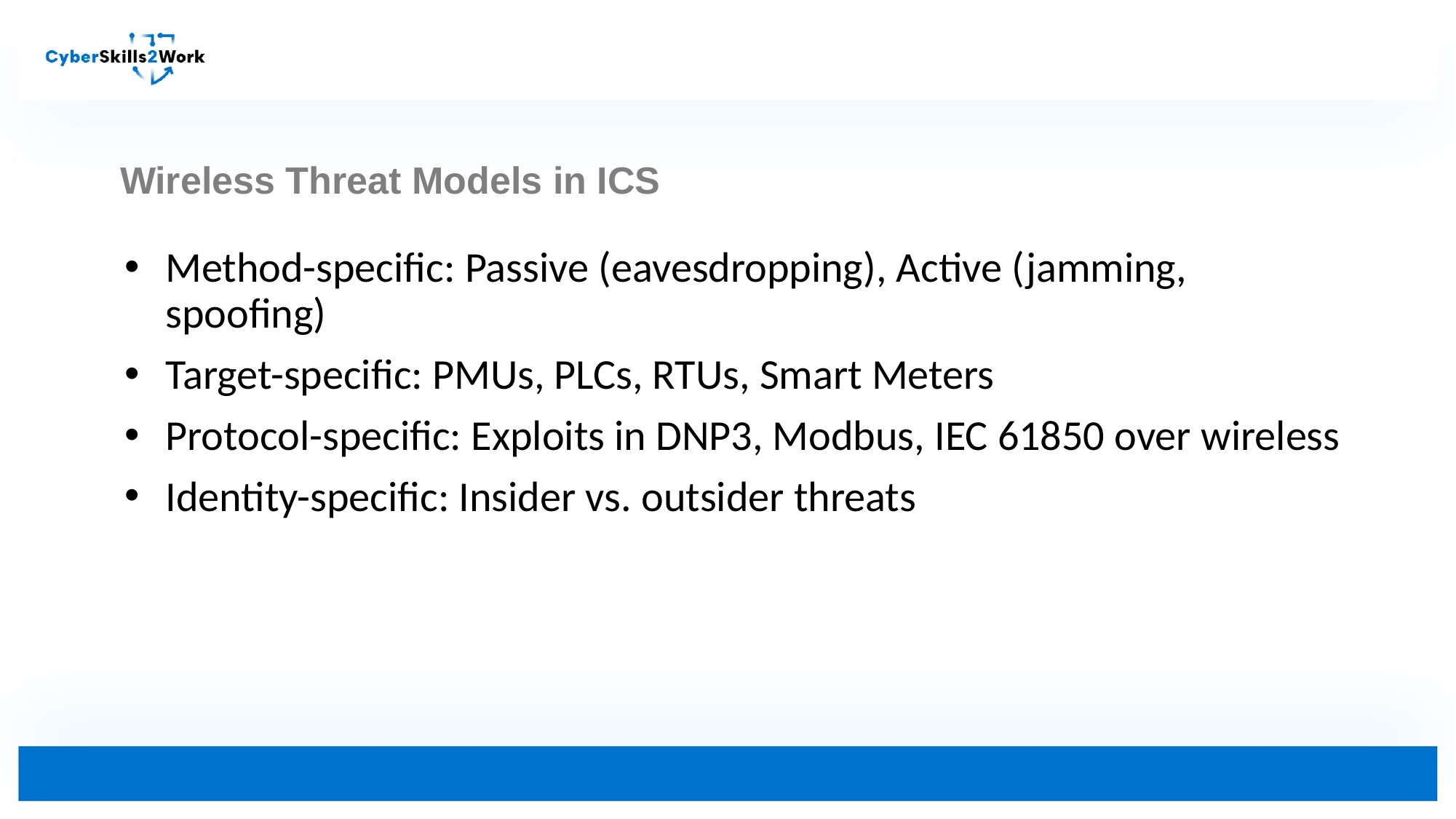

Wireless Threat Models in ICS
Method-specific: Passive (eavesdropping), Active (jamming, spoofing)
Target-specific: PMUs, PLCs, RTUs, Smart Meters
Protocol-specific: Exploits in DNP3, Modbus, IEC 61850 over wireless
Identity-specific: Insider vs. outsider threats